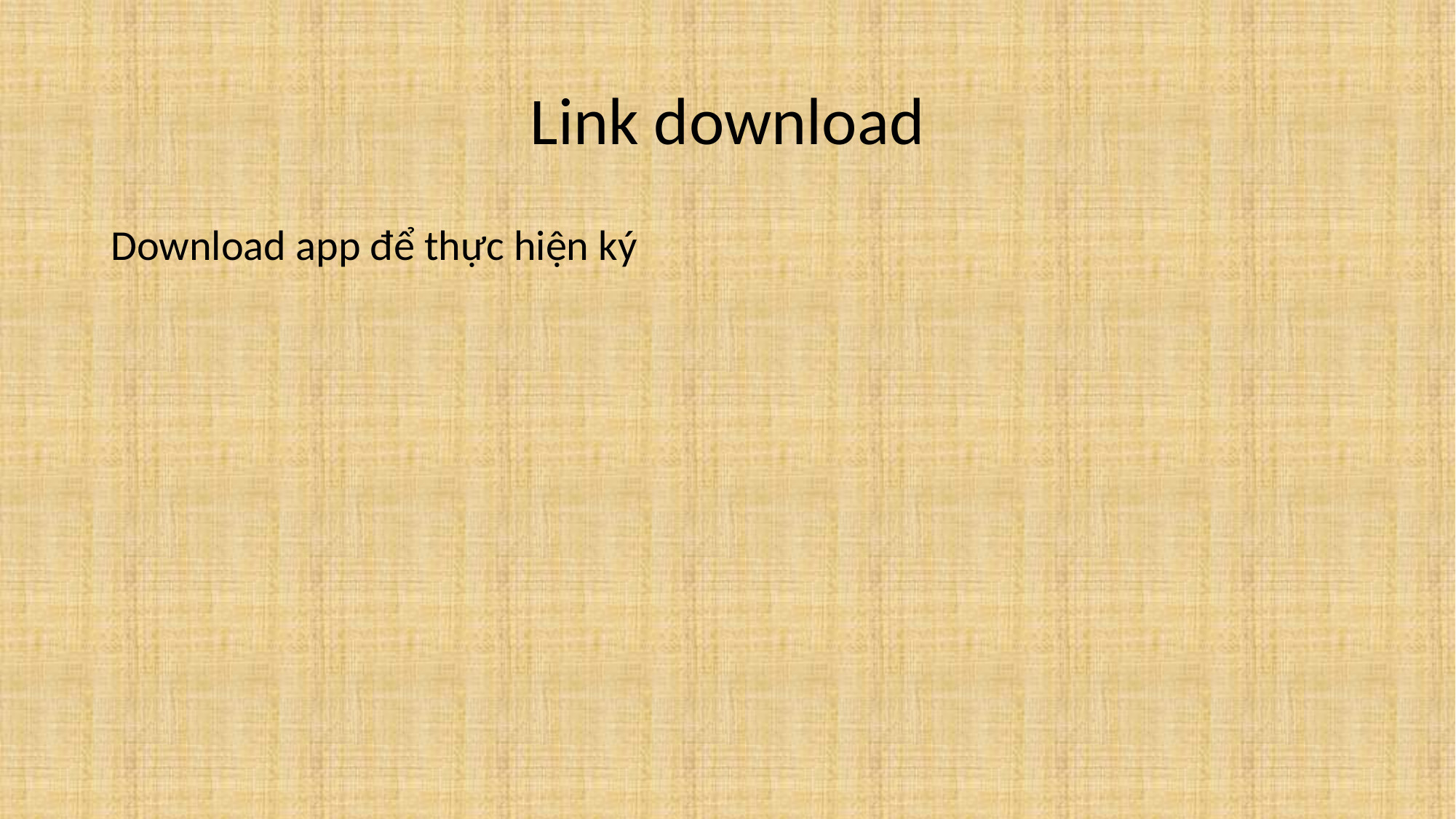

# Link download
Download app để thực hiện ký